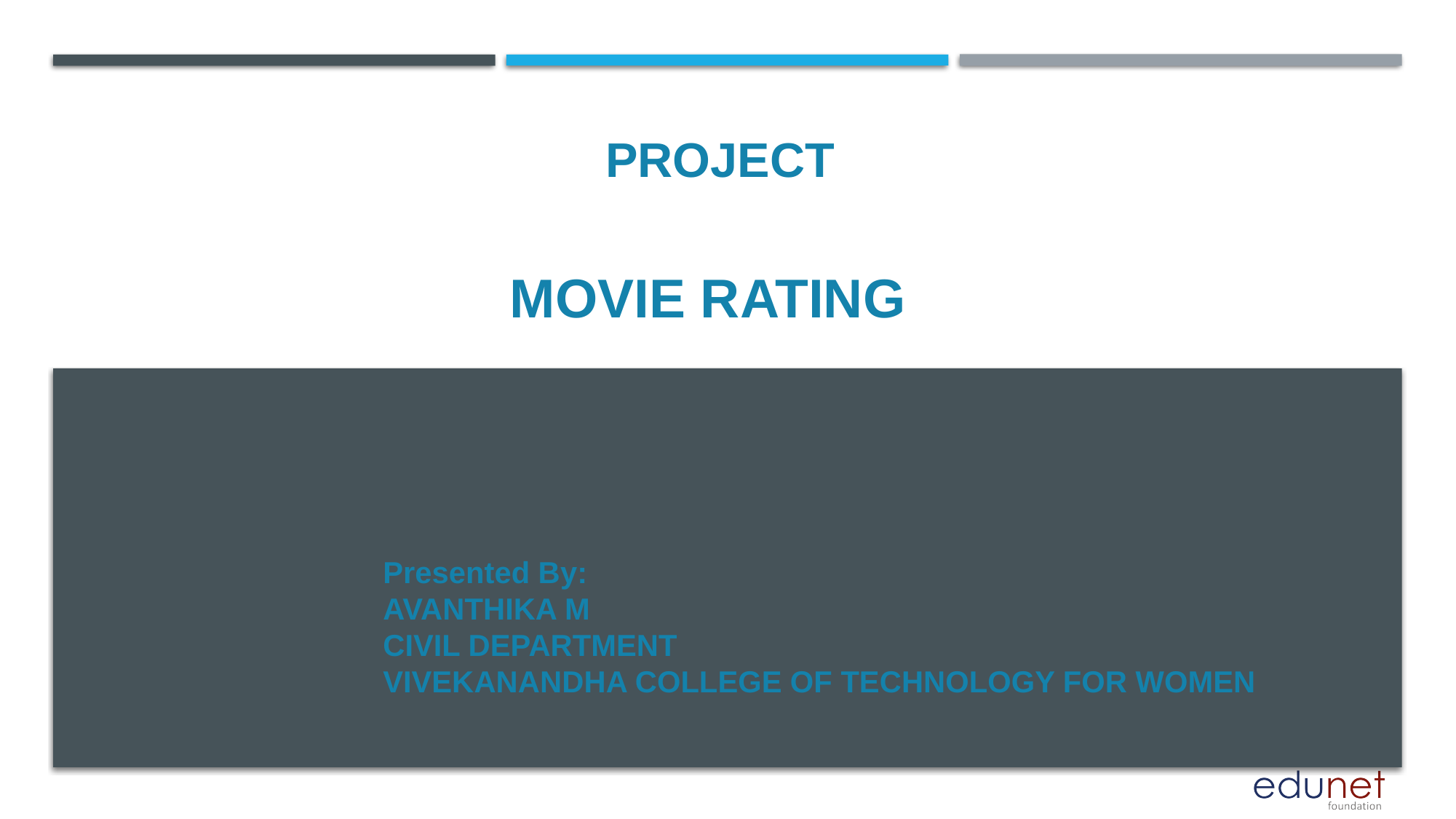

PROJECT
# MOVIE RATING
Presented By:
AVANTHIKA M
CIVIL DEPARTMENT
VIVEKANANDHA COLLEGE OF TECHNOLOGY FOR WOMEN